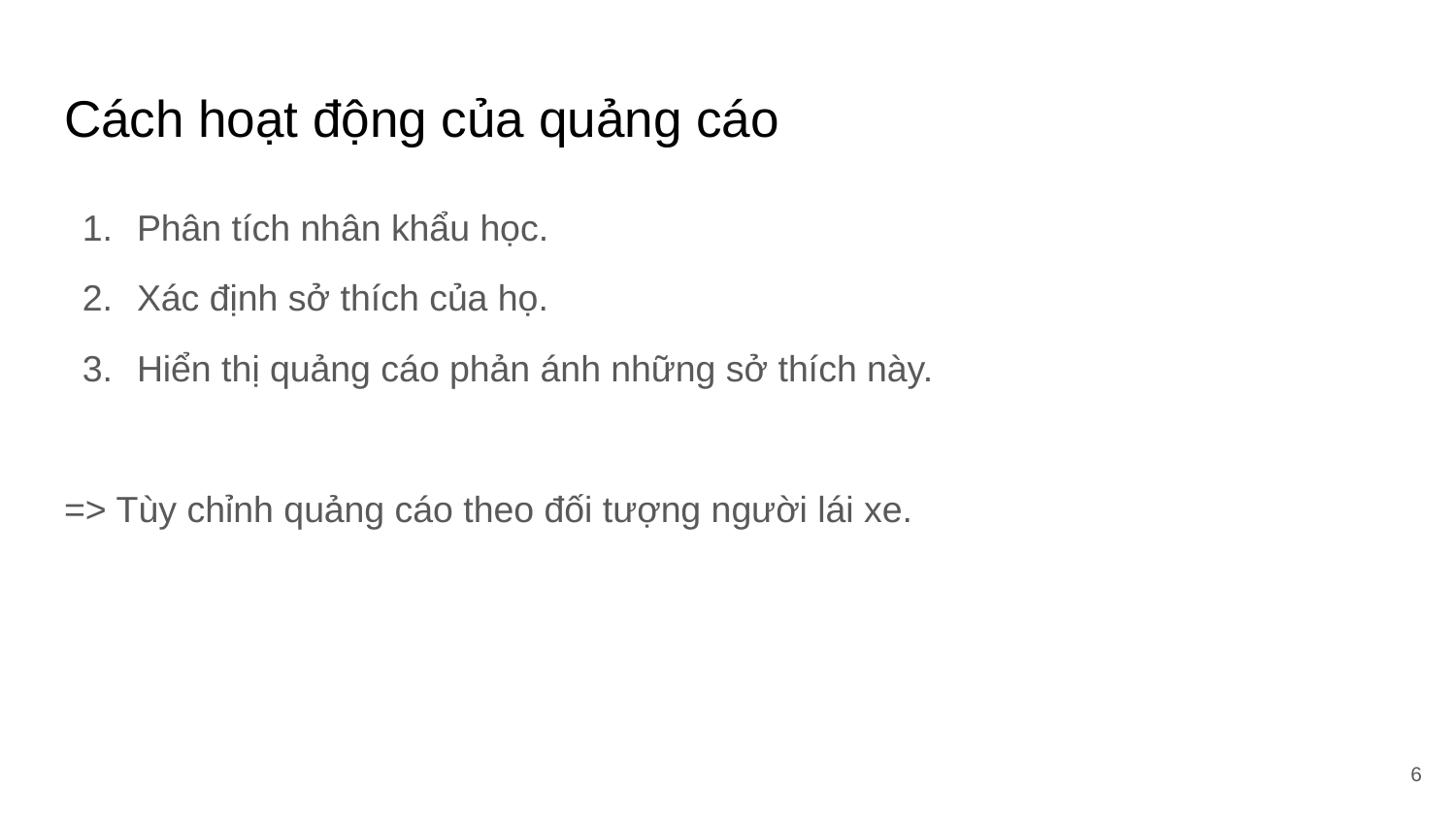

# Cách hoạt động của quảng cáo
Phân tích nhân khẩu học.
Xác định sở thích của họ.
Hiển thị quảng cáo phản ánh những sở thích này.

=> Tùy chỉnh quảng cáo theo đối tượng người lái xe.
6